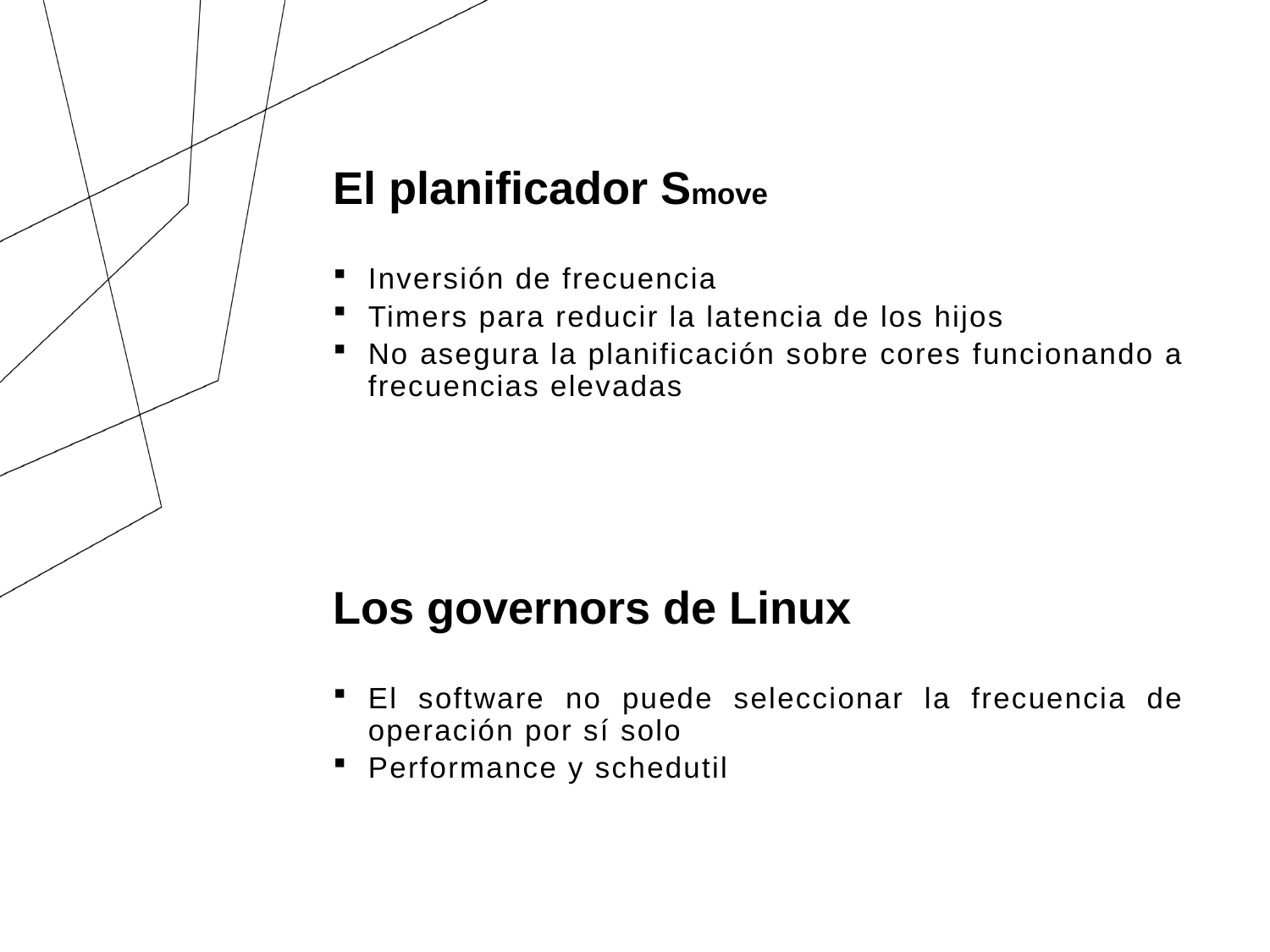

El planificador Smove

Inversión de frecuencia
Timers para reducir la latencia de los hijos
No asegura la planificación sobre cores funcionando a frecuencias elevadas

Los governors de Linux

El software no puede seleccionar la frecuencia de operación por sí solo
Performance y schedutil